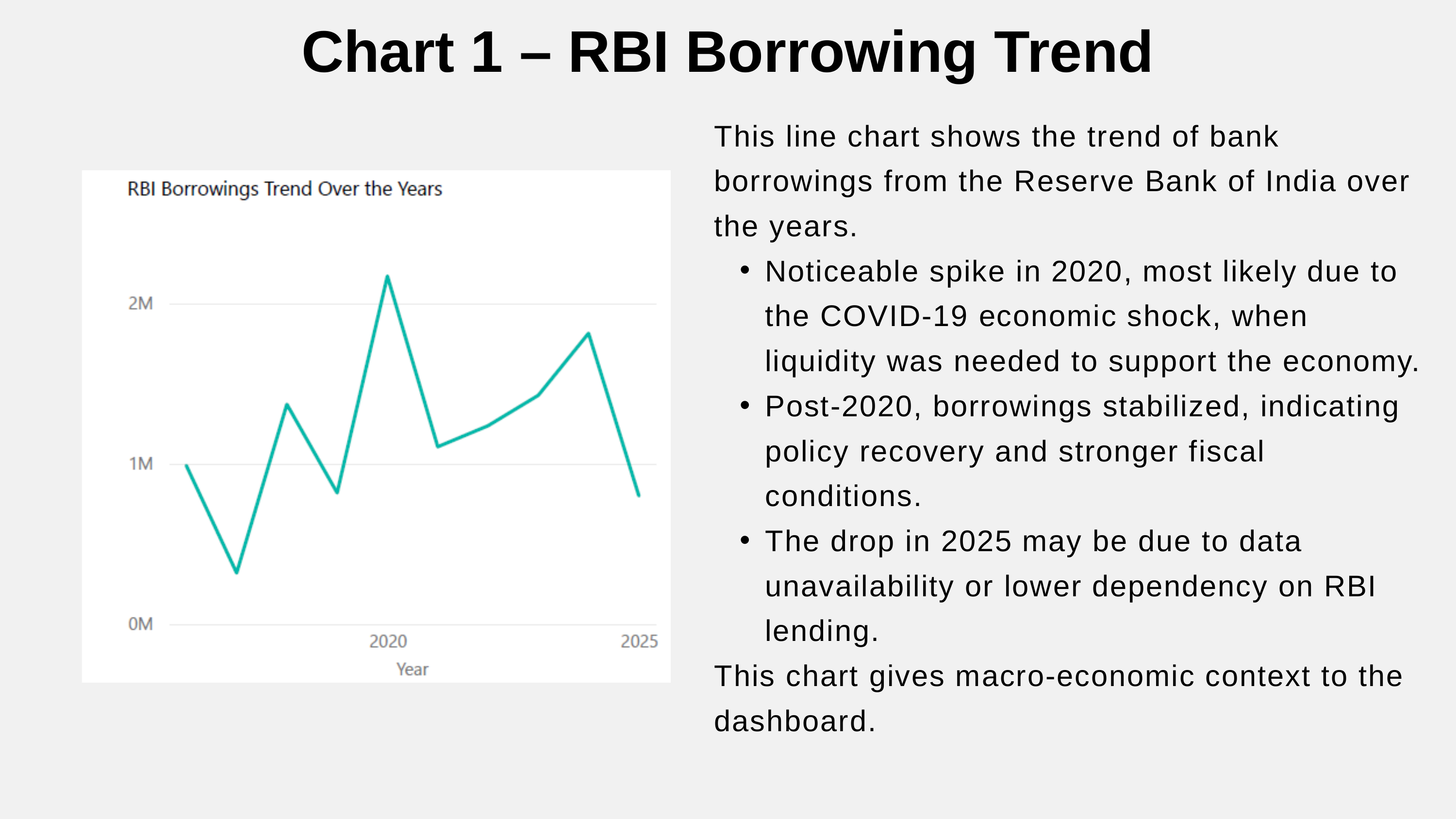

Chart 1 – RBI Borrowing Trend
This line chart shows the trend of bank borrowings from the Reserve Bank of India over the years.
Noticeable spike in 2020, most likely due to the COVID-19 economic shock, when liquidity was needed to support the economy.
Post-2020, borrowings stabilized, indicating policy recovery and stronger fiscal conditions.
The drop in 2025 may be due to data unavailability or lower dependency on RBI lending.
This chart gives macro-economic context to the dashboard.